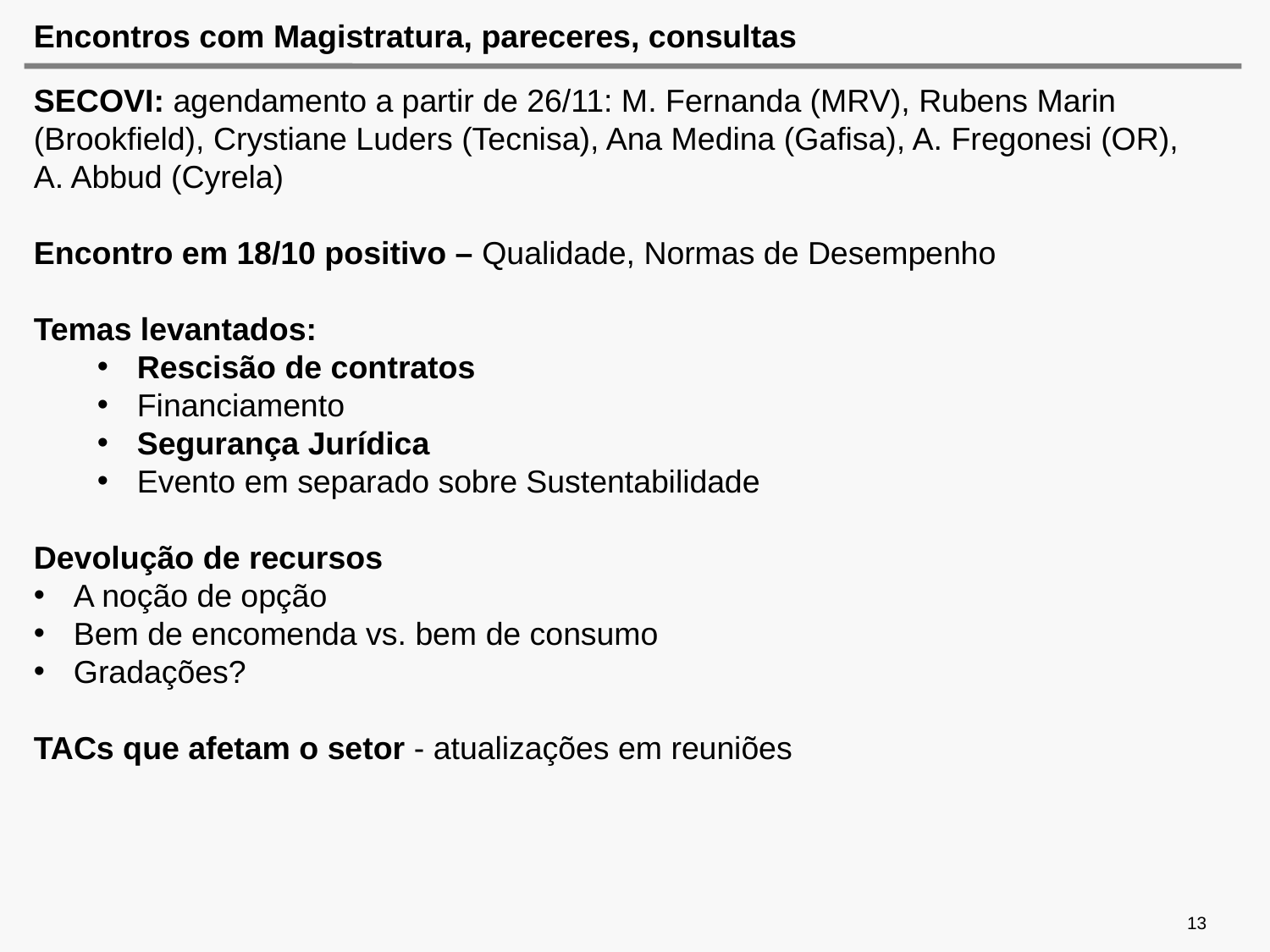

# Encontros com Magistratura, pareceres, consultas

SECOVI: agendamento a partir de 26/11: M. Fernanda (MRV), Rubens Marin (Brookfield), Crystiane Luders (Tecnisa), Ana Medina (Gafisa), A. Fregonesi (OR), A. Abbud (Cyrela)

Encontro em 18/10 positivo – Qualidade, Normas de Desempenho

Temas levantados:
Rescisão de contratos
Financiamento
Segurança Jurídica
Evento em separado sobre Sustentabilidade

Devolução de recursos
A noção de opção
Bem de encomenda vs. bem de consumo
Gradações?

TACs que afetam o setor - atualizações em reuniões

13